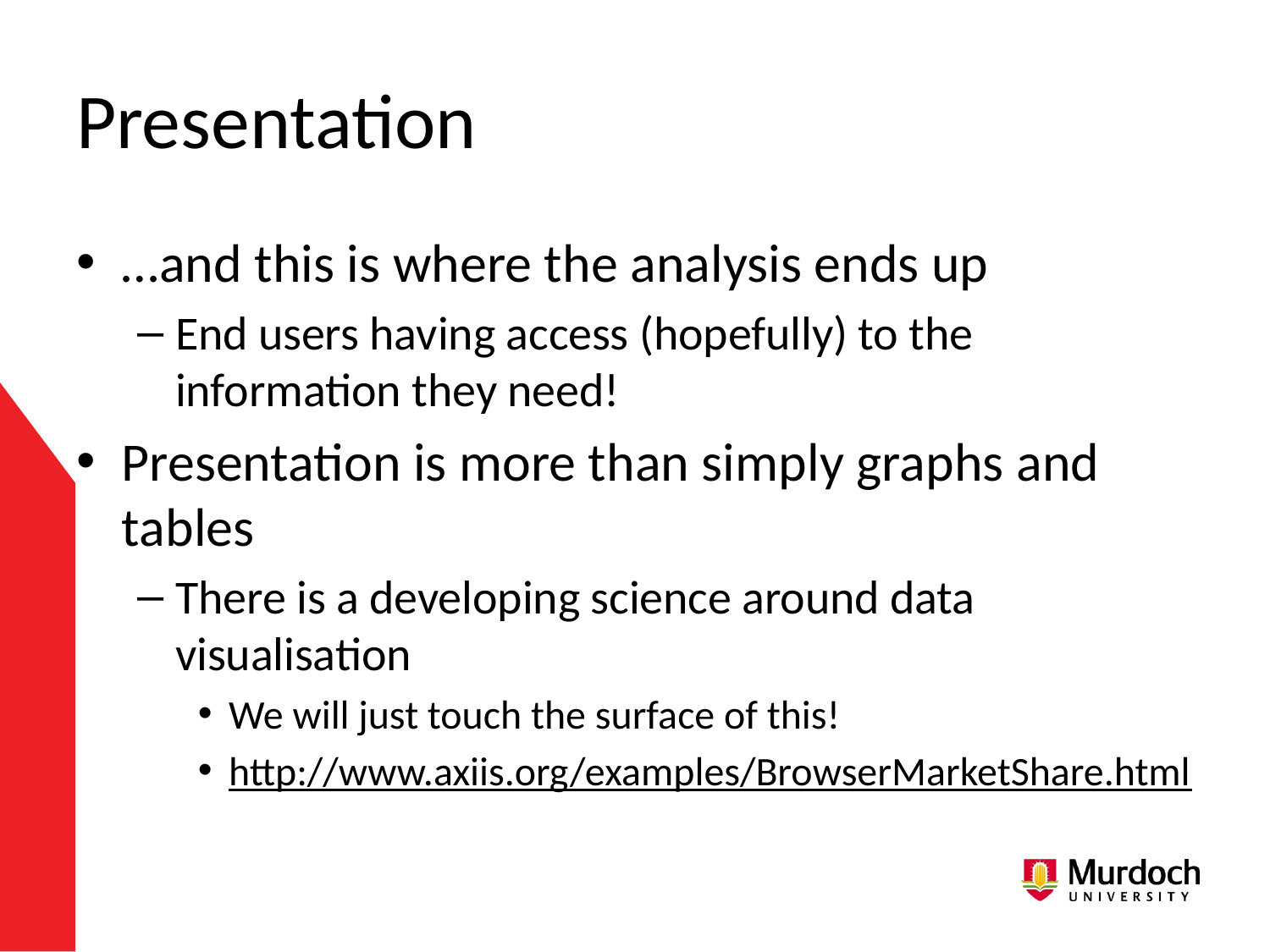

# Presentation
…and this is where the analysis ends up
End users having access (hopefully) to the information they need!
Presentation is more than simply graphs and tables
There is a developing science around data visualisation
We will just touch the surface of this!
http://www.axiis.org/examples/BrowserMarketShare.html